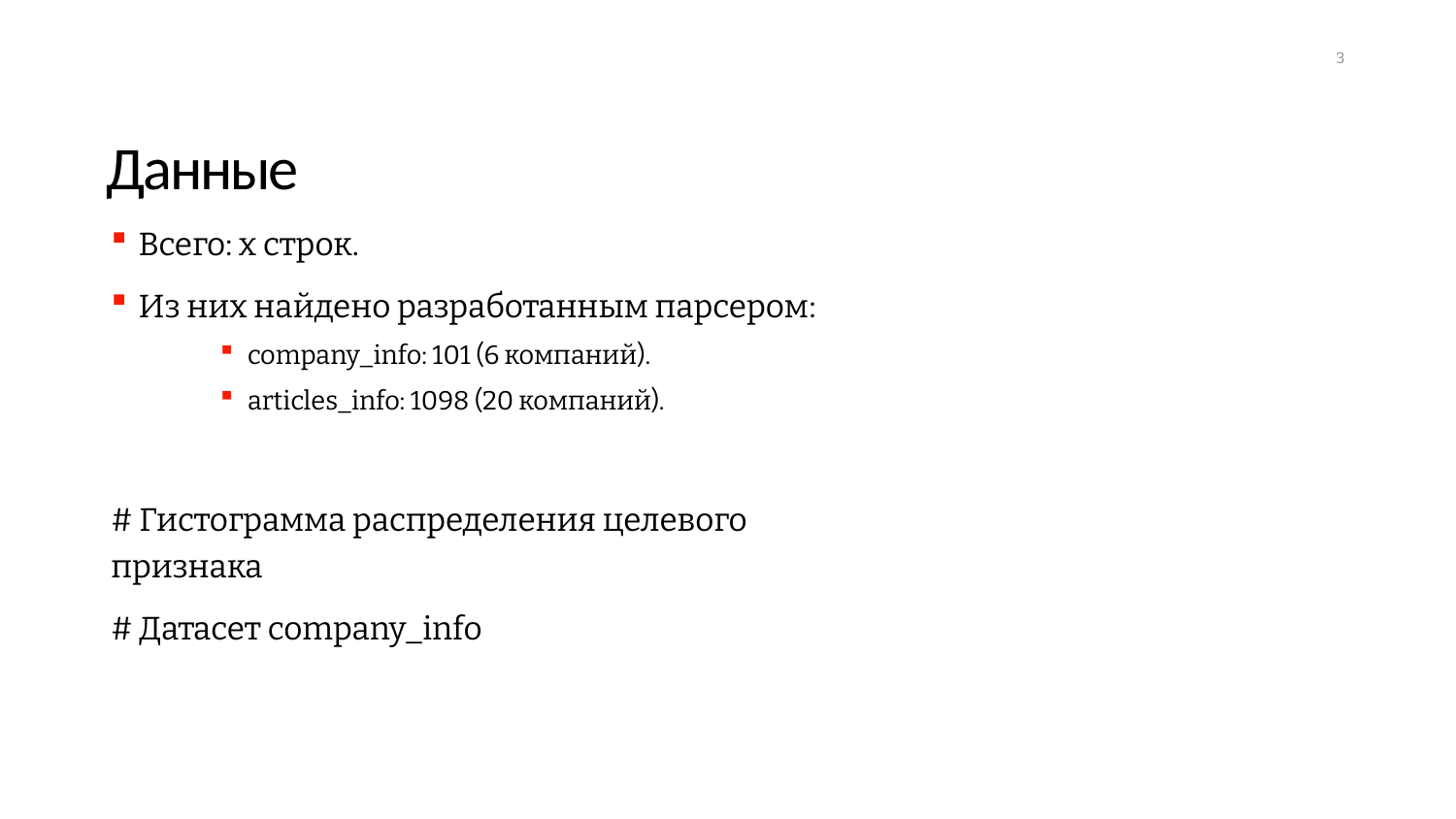

3
Данные
Всего: x строк.
Из них найдено разработанным парсером:
company_info: 101 (6 компаний).
articles_info: 1098 (20 компаний).

# Гистограмма распределения целевого признака
# Датасет company_info